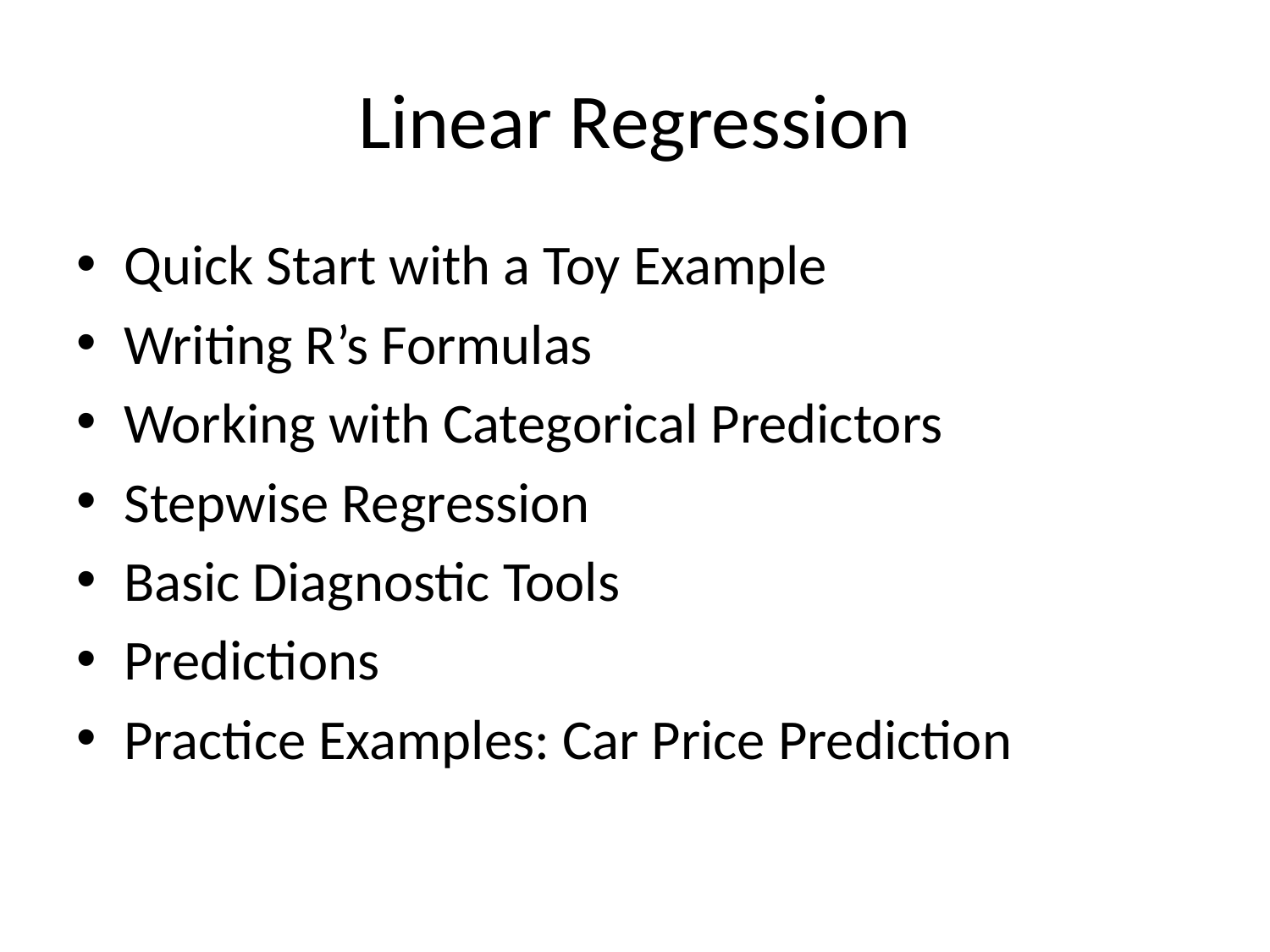

# Linear Regression
Quick Start with a Toy Example
Writing R’s Formulas
Working with Categorical Predictors
Stepwise Regression
Basic Diagnostic Tools
Predictions
Practice Examples: Car Price Prediction